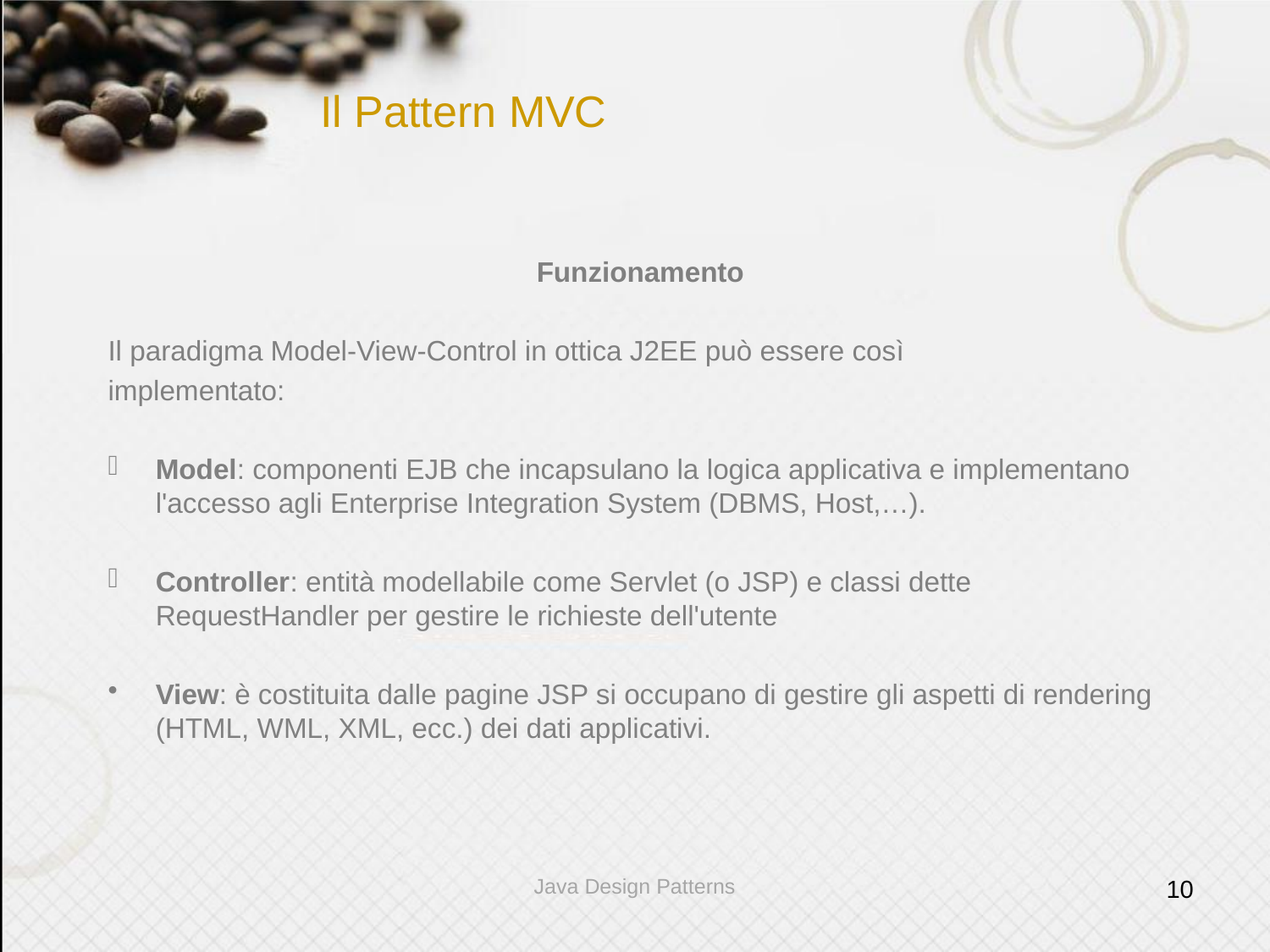

# Il Pattern MVC
				Funzionamento

Il paradigma Model-View-Control in ottica J2EE può essere così
implementato:

Model: componenti EJB che incapsulano la logica applicativa e implementano l'accesso agli Enterprise Integration System (DBMS, Host,…).

Controller: entità modellabile come Servlet (o JSP) e classi dette RequestHandler per gestire le richieste dell'utente

View: è costituita dalle pagine JSP si occupano di gestire gli aspetti di rendering (HTML, WML, XML, ecc.) dei dati applicativi.
Java Design Patterns
10